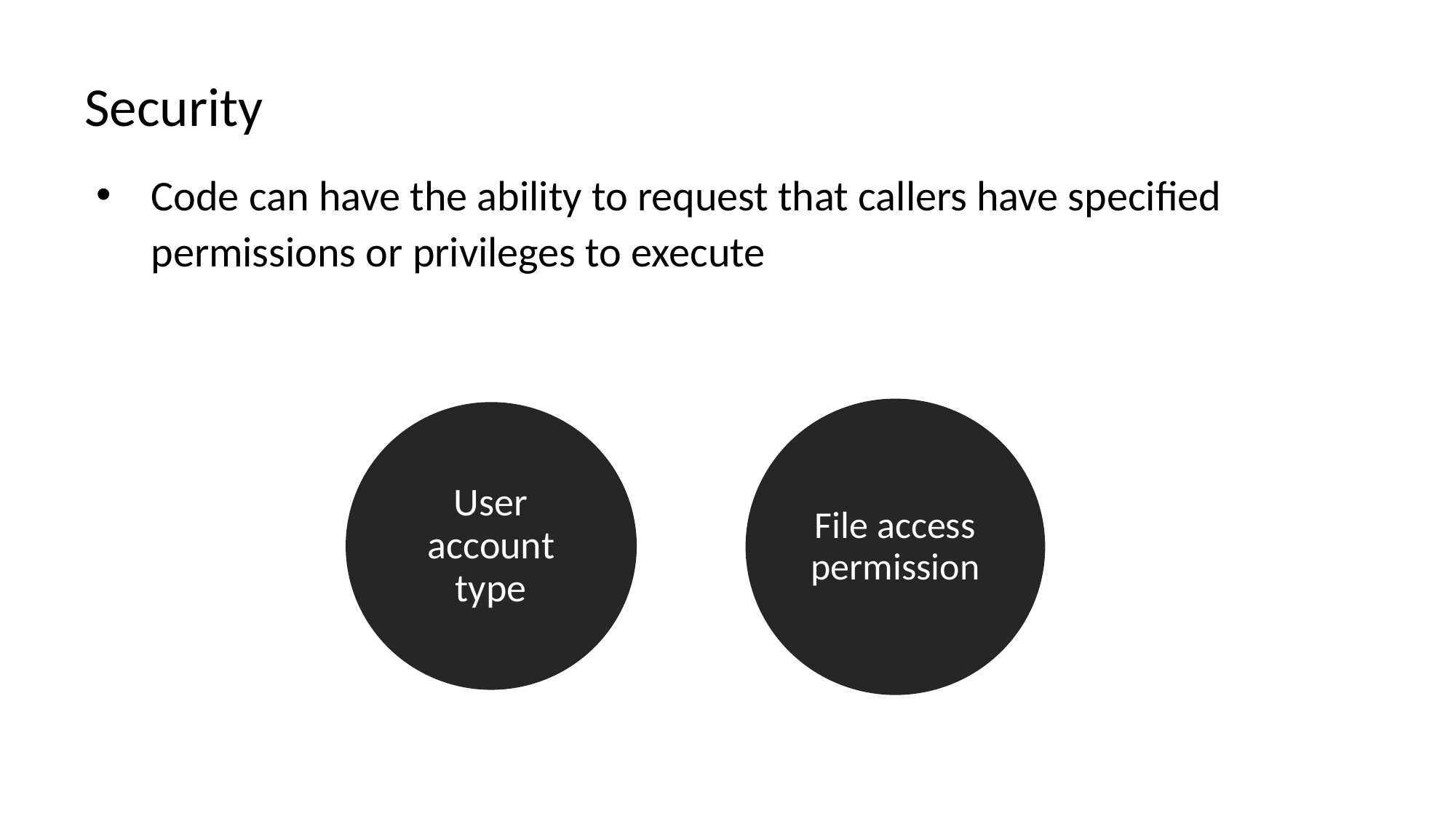

Security
Code can have the ability to request that callers have specified permissions or privileges to execute

File access permission
User account type